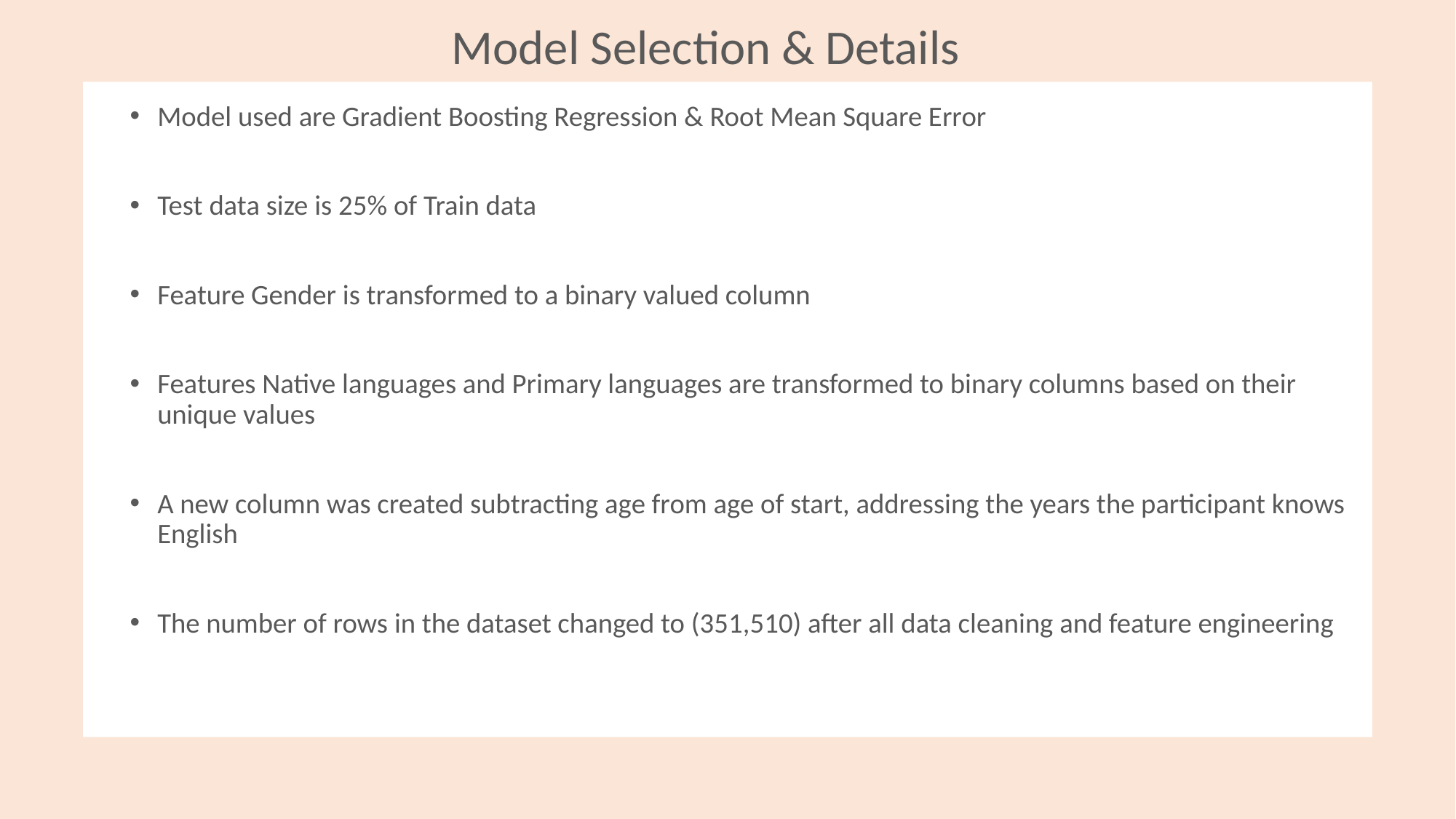

Model Selection & Details

Model used are Gradient Boosting Regression & Root Mean Square Error

Test data size is 25% of Train data

Feature Gender is transformed to a binary valued column

Features Native languages and Primary languages are transformed to binary columns based on their unique values

A new column was created subtracting age from age of start, addressing the years the participant knows English

The number of rows in the dataset changed to (351,510) after all data cleaning and feature engineering